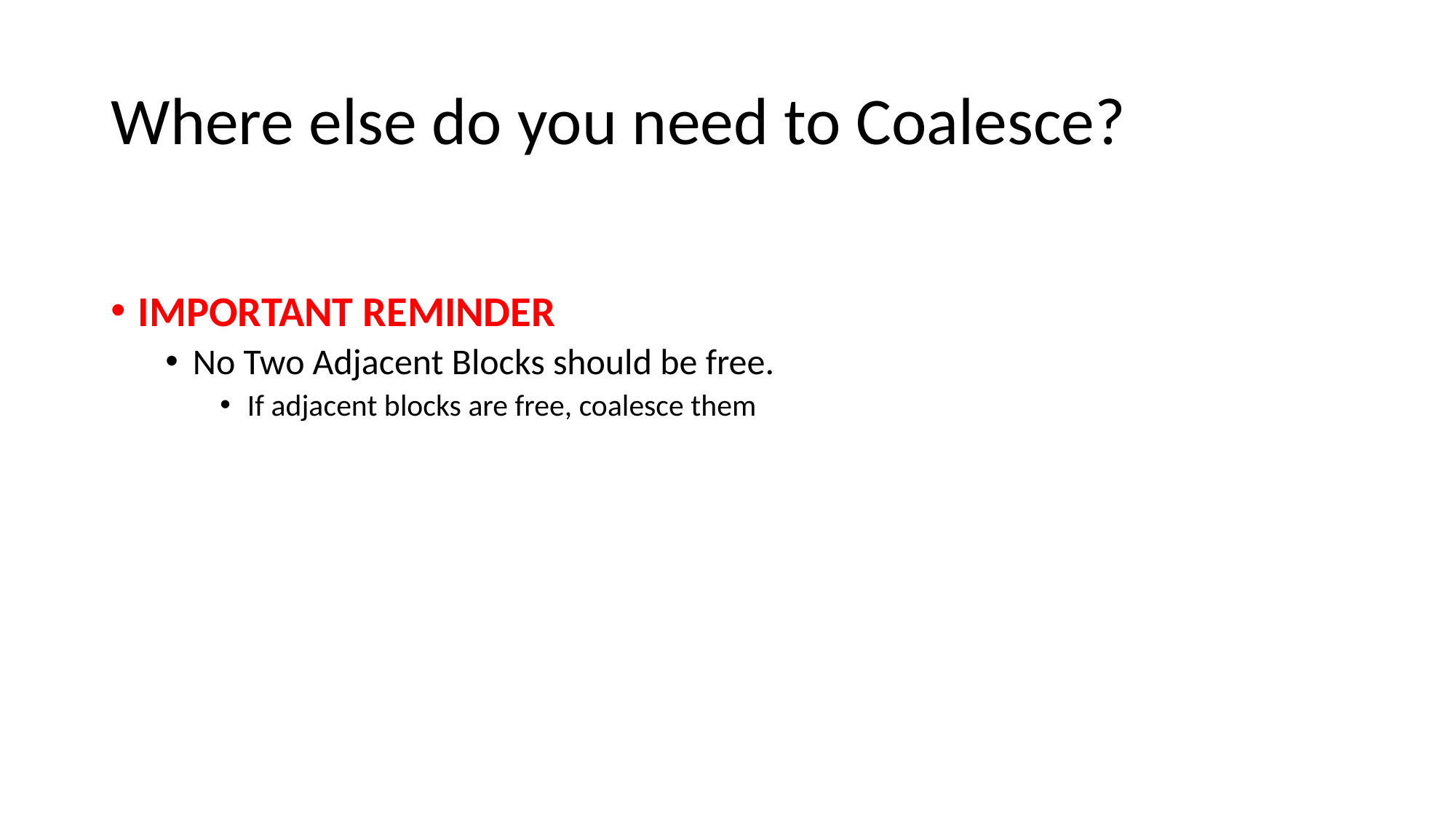

# Where else do you need to Coalesce?

IMPORTANT REMINDER
No Two Adjacent Blocks should be free.
If adjacent blocks are free, coalesce them